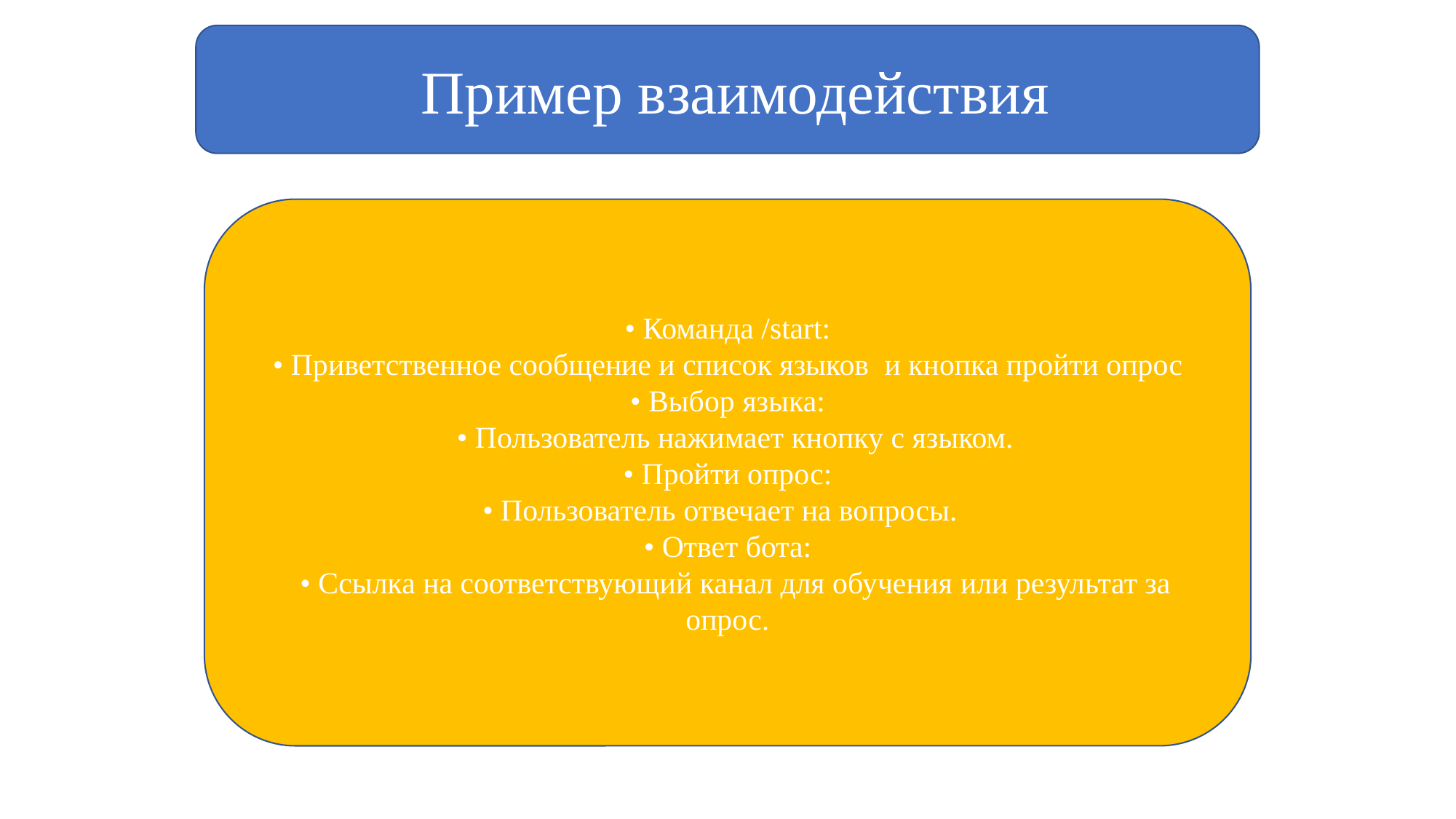

Пример взаимодействия

• Команда /start:
  • Приветственное сообщение и список языков  и кнопка пройти опрос
• Выбор языка:
  • Пользователь нажимает кнопку с языком.
• Пройти опрос:
• Пользователь отвечает на вопросы.
• Ответ бота:
  • Ссылка на соответствующий канал для обучения или результат за опрос.